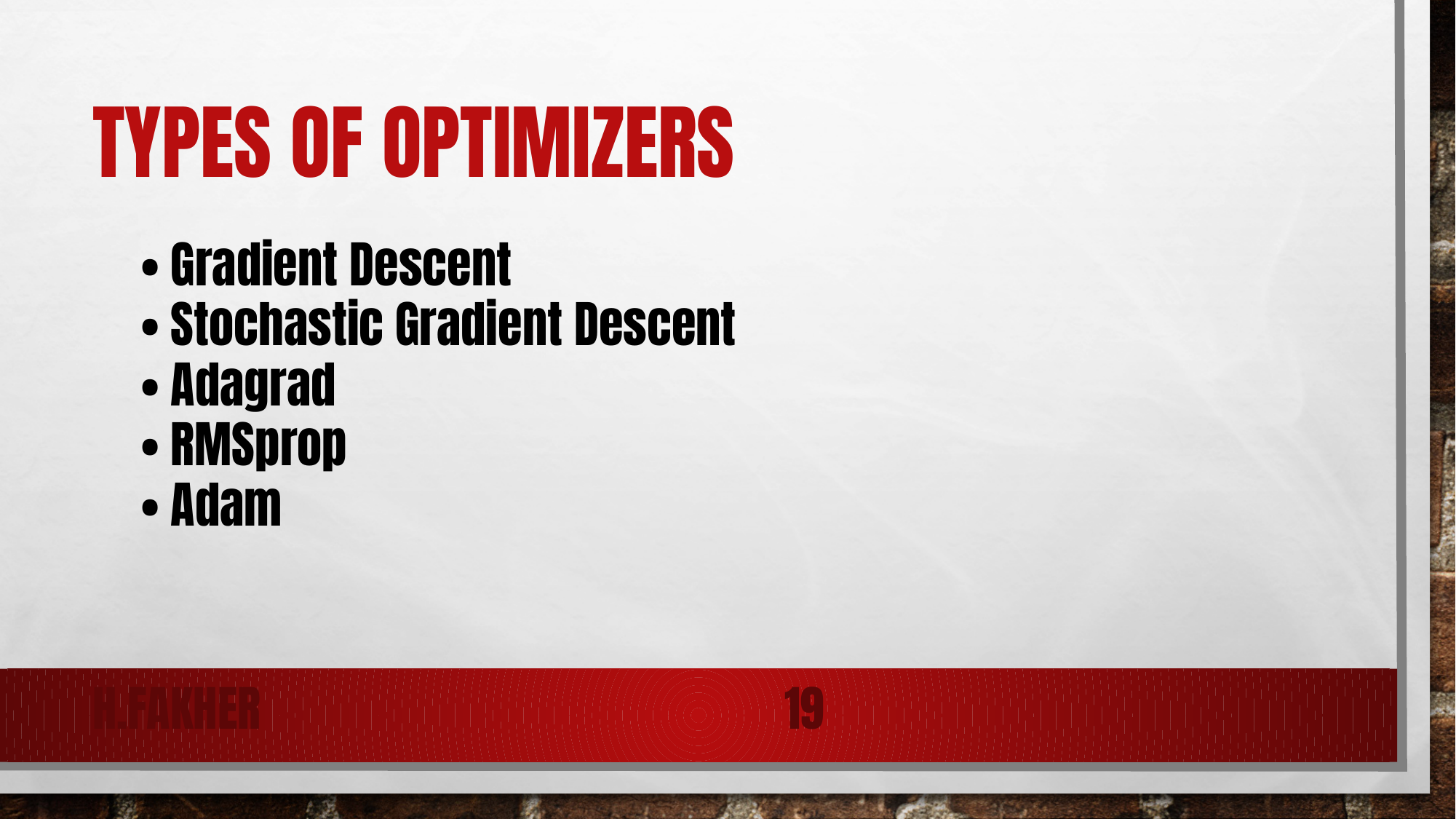

# Types of optimizers
• Gradient Descent
• Stochastic Gradient Descent
• Adagrad
• RMSprop
• Adam
H.Fakher
19